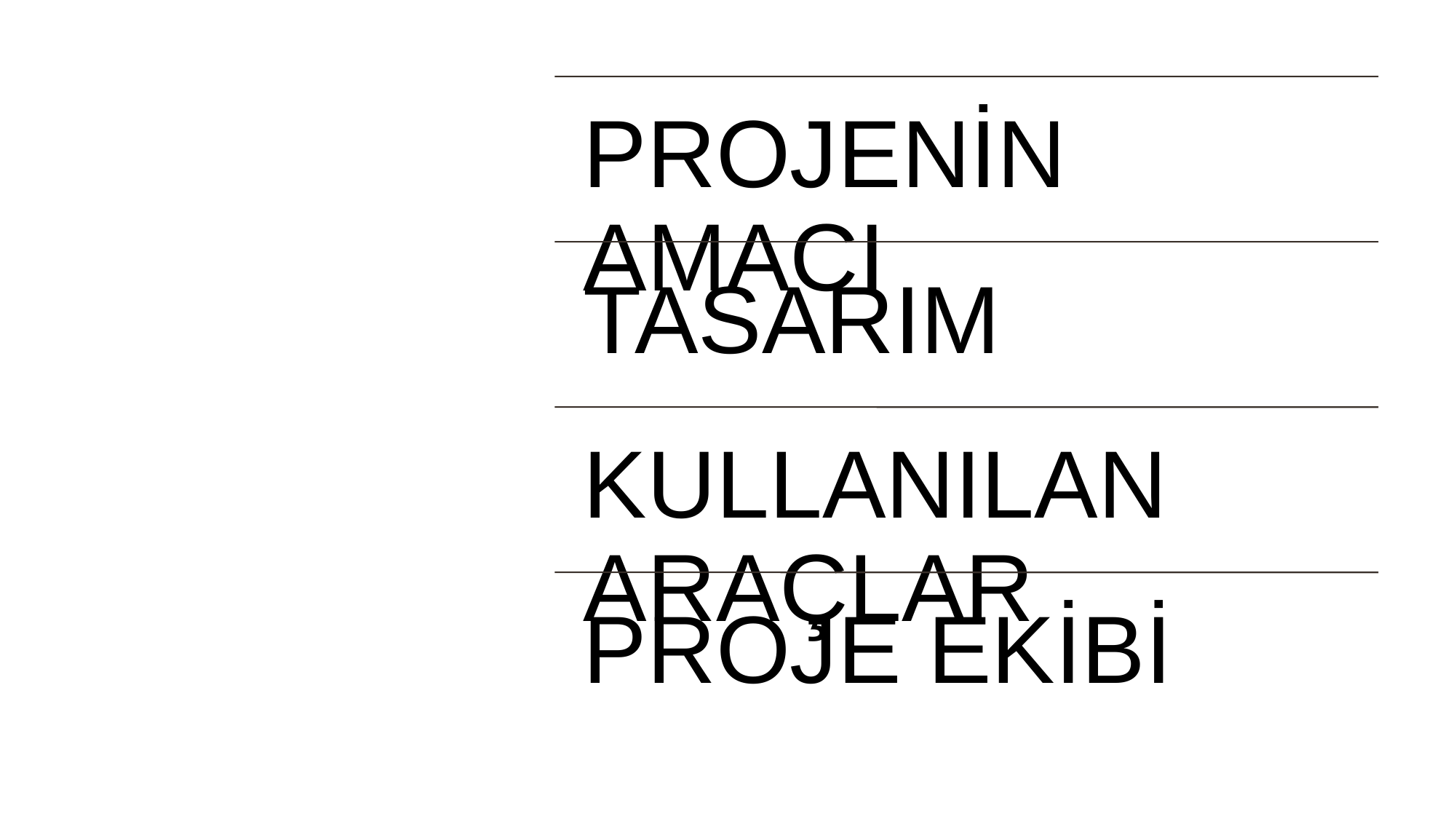

PROJENİN AMACI
TASARIM
KULLANILAN ARAÇLAR
PROJE EKİBİ